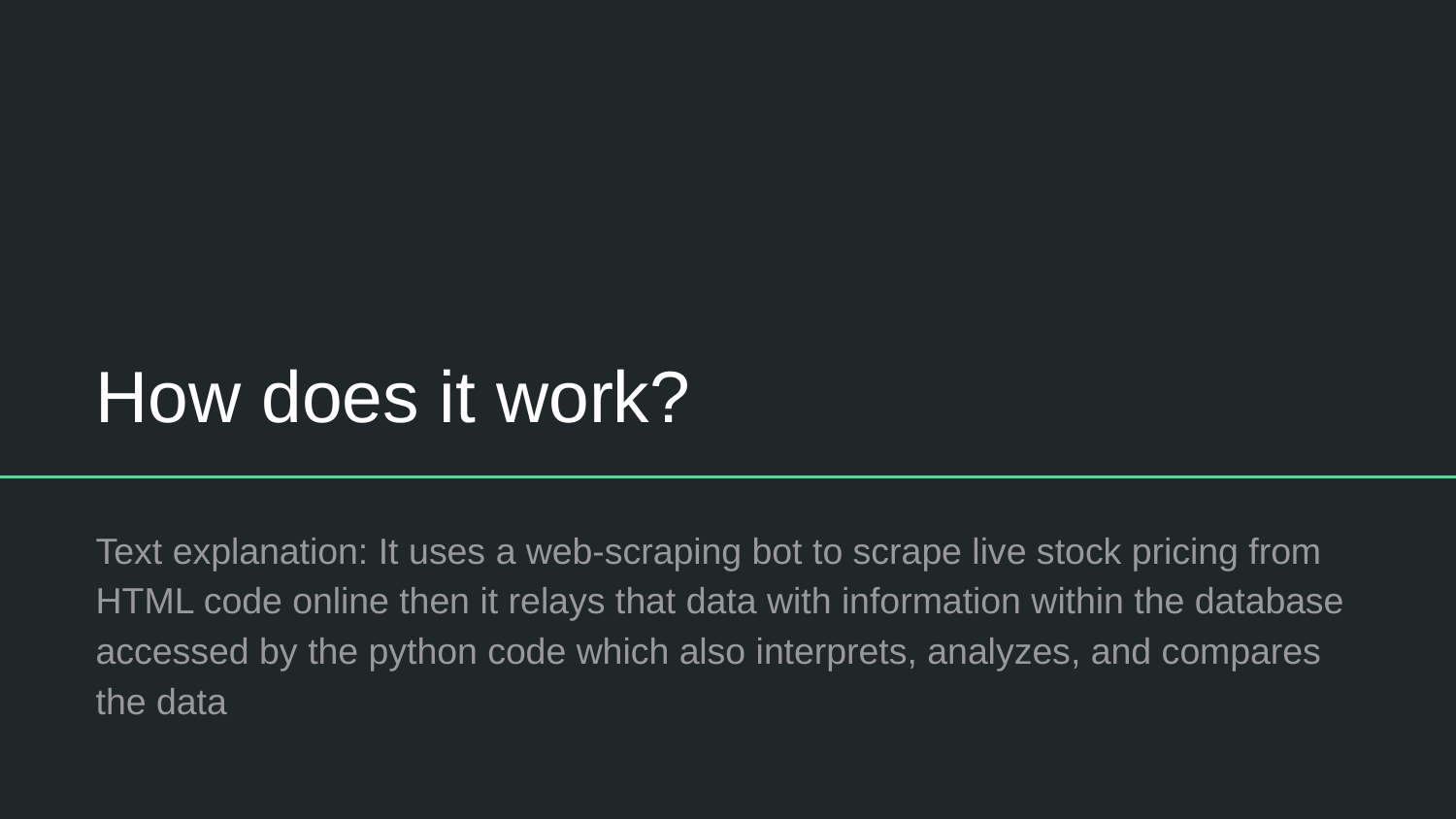

# How does it work?
Text explanation: It uses a web-scraping bot to scrape live stock pricing from HTML code online then it relays that data with information within the database accessed by the python code which also interprets, analyzes, and compares the data